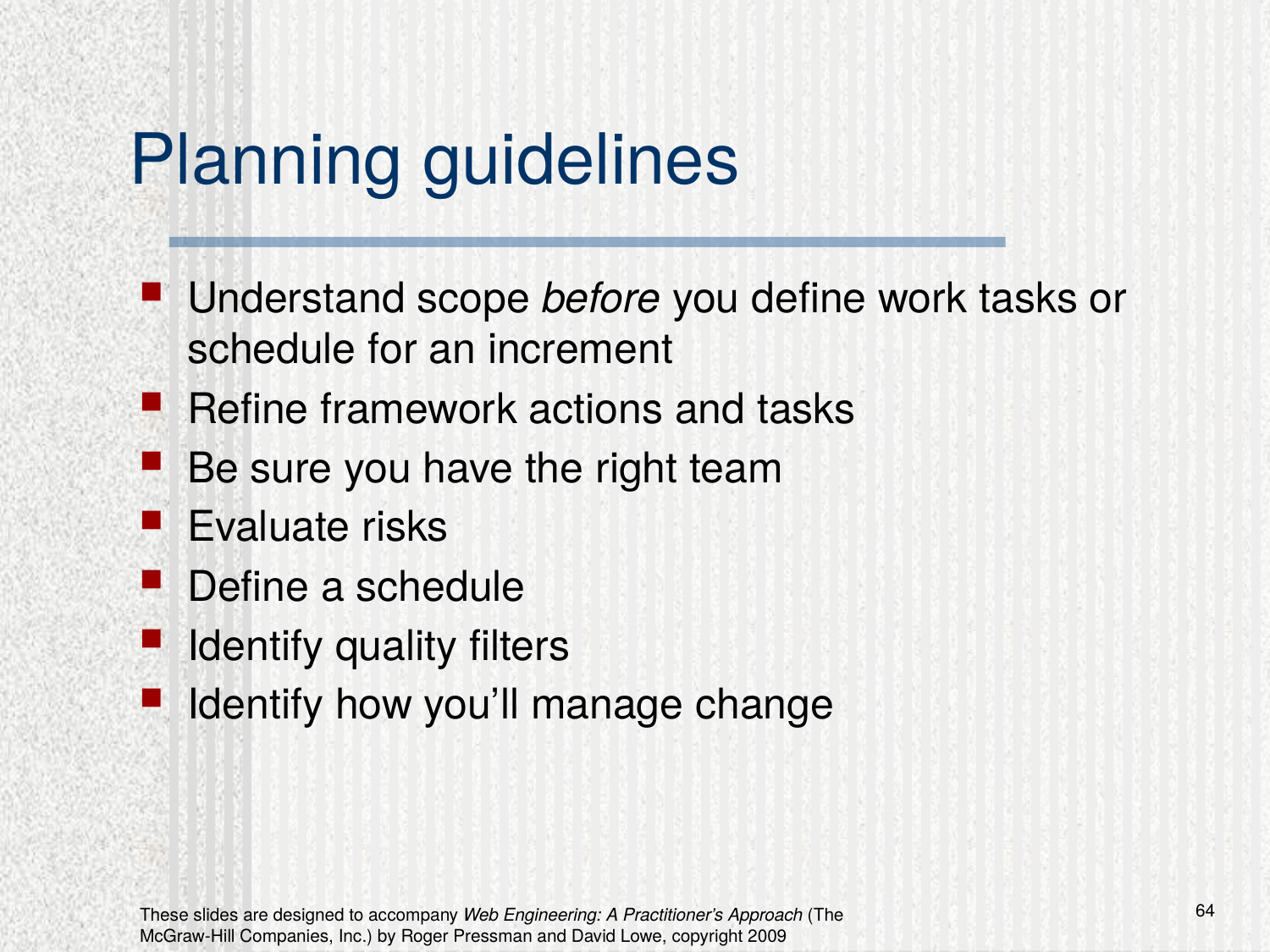

# Planning guidelines
Understand scope before you define work tasks or schedule for an increment
Refine framework actions and tasks
Be sure you have the right team
Evaluate risks
Define a schedule
Identify quality filters
Identify how you’ll manage change
64
These slides are designed to accompany Web Engineering: A Practitioner’s Approach (The McGraw-Hill Companies, Inc.) by Roger Pressman and David Lowe, copyright 2009